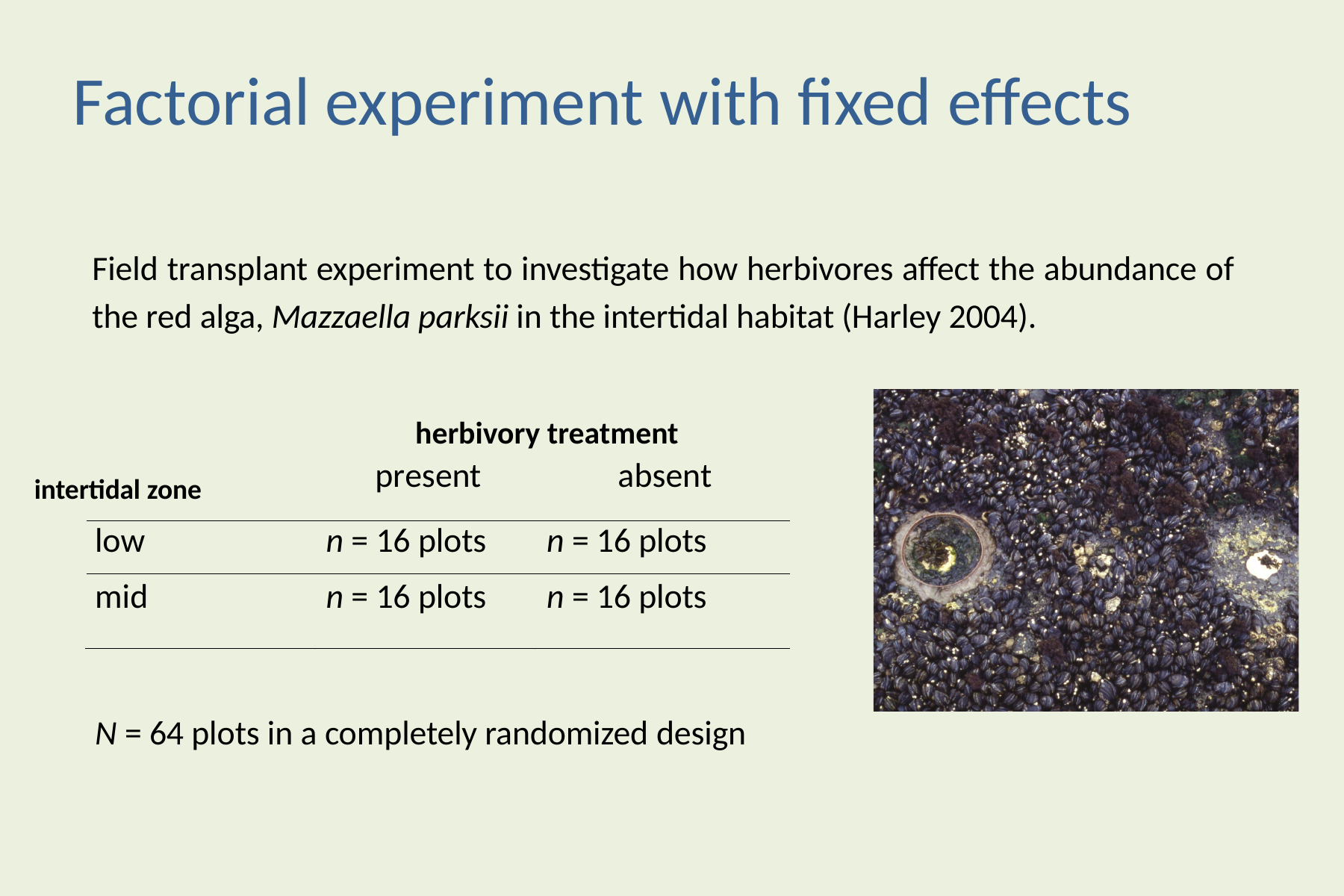

# Factorial experiment with fixed effects
Field transplant experiment to investigate how herbivores affect the abundance of  the red alga, Mazzaella parksii in the intertidal habitat (Harley 2004).

herbivory treatment
|  | present | absent |
| --- | --- | --- |
| low | n = 16 plots | n = 16 plots |
| mid | n = 16 plots | n = 16 plots |
intertidal zone

N = 64 plots in a completely randomized design